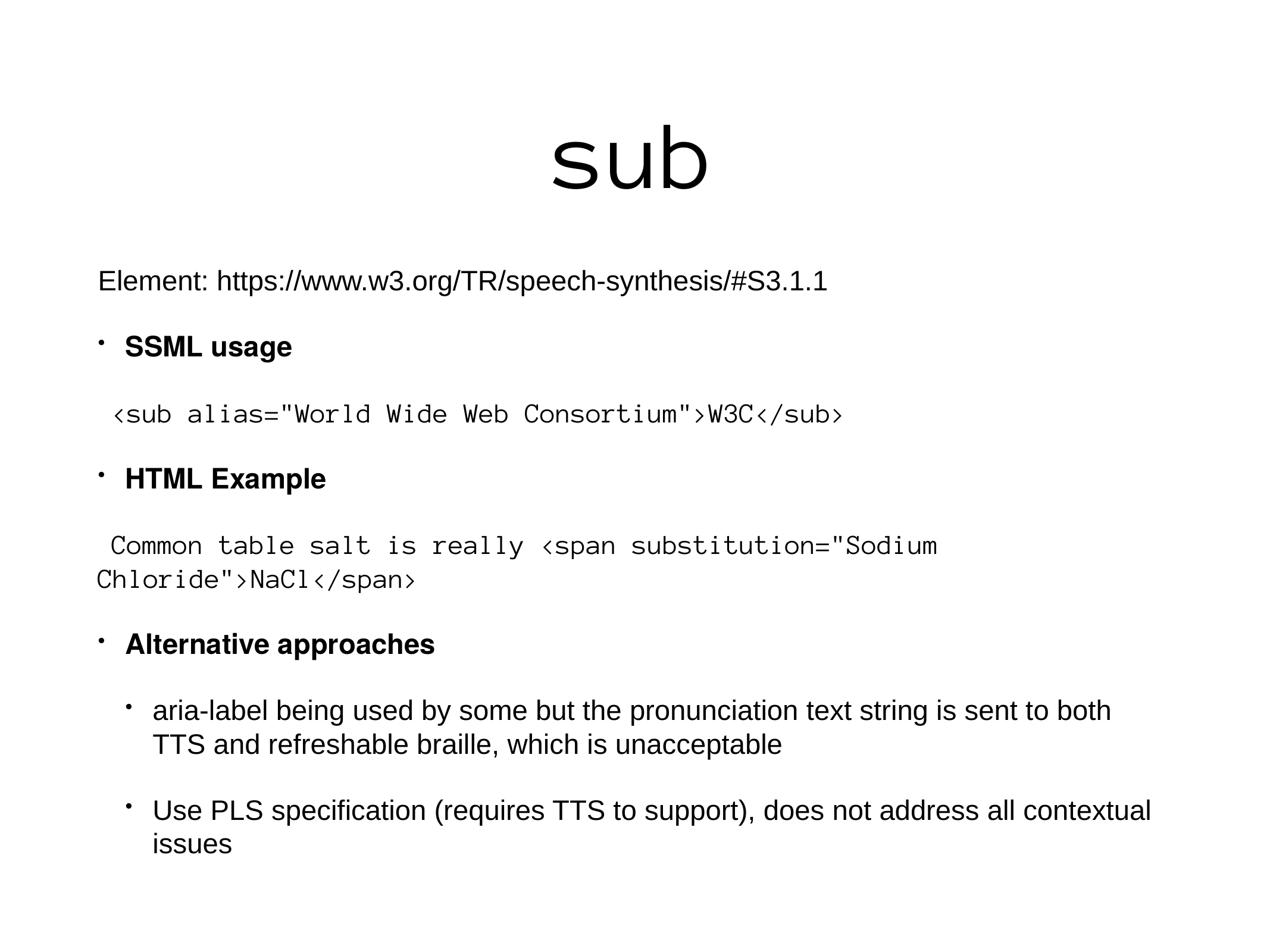

# sub
Element: https://www.w3.org/TR/speech-synthesis/#S3.1.1
SSML usage
<sub alias="World Wide Web Consortium">W3C</sub>
HTML Example
Common table salt is really <span substitution="Sodium Chloride">NaCl</span>
Alternative approaches
aria-label being used by some but the pronunciation text string is sent to both TTS and refreshable braille, which is unacceptable
Use PLS specification (requires TTS to support), does not address all contextual issues